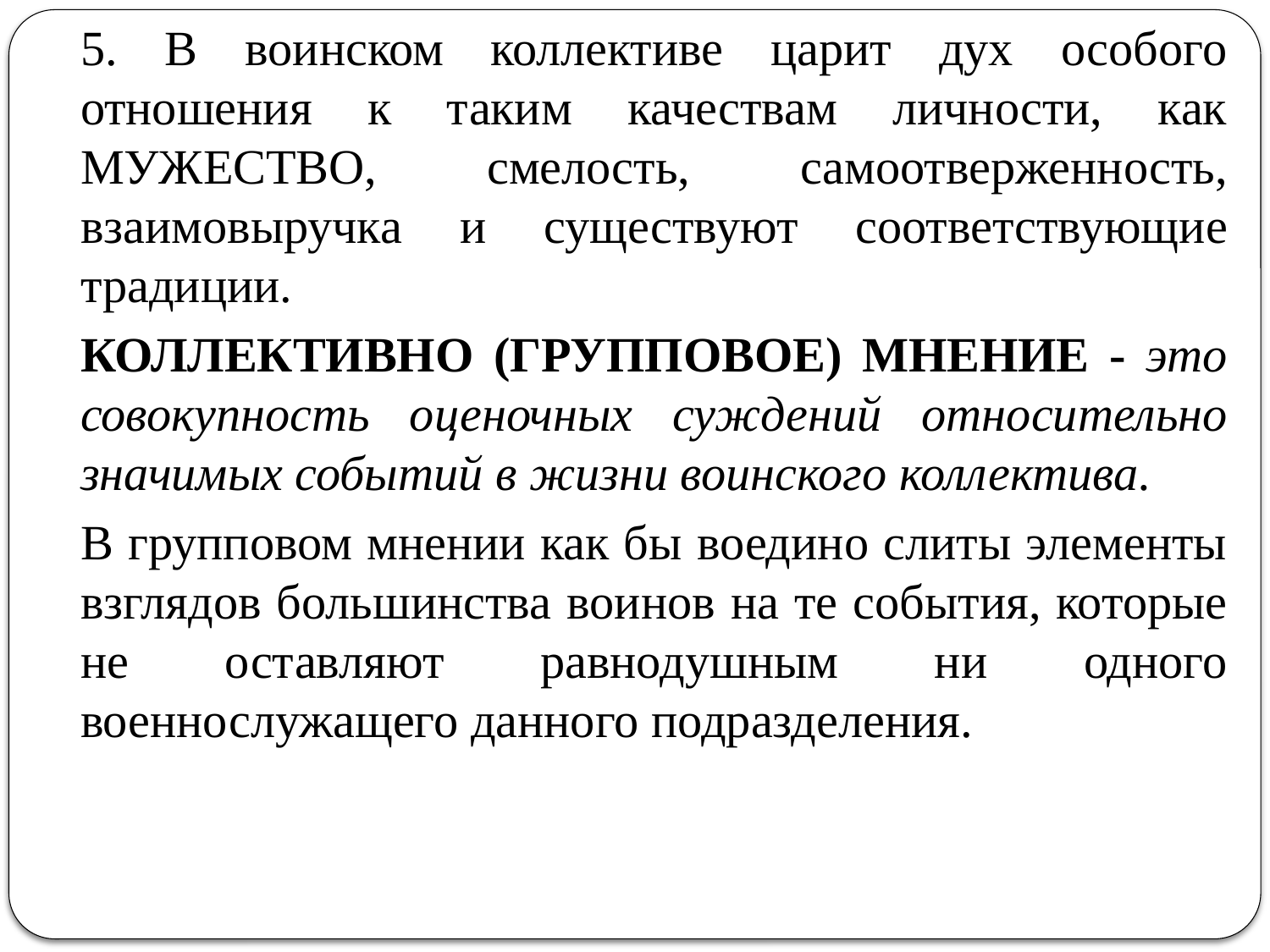

5. В воинском коллективе царит дух особого отношения к таким качествам личности, как мужество, смелость, самоотверженность, взаимовыручка и существуют соответствующие традиции.
	КОЛЛЕКТИВНО (ГРУППОВОЕ) МНЕНИЕ - это совокупность оценочных суждений относительно значимых событий в жизни воинского коллектива.
	В групповом мнении как бы воедино слиты элементы взглядов большинства воинов на те события, которые не оставляют равнодушным ни одного военнослужащего данного подразделения.